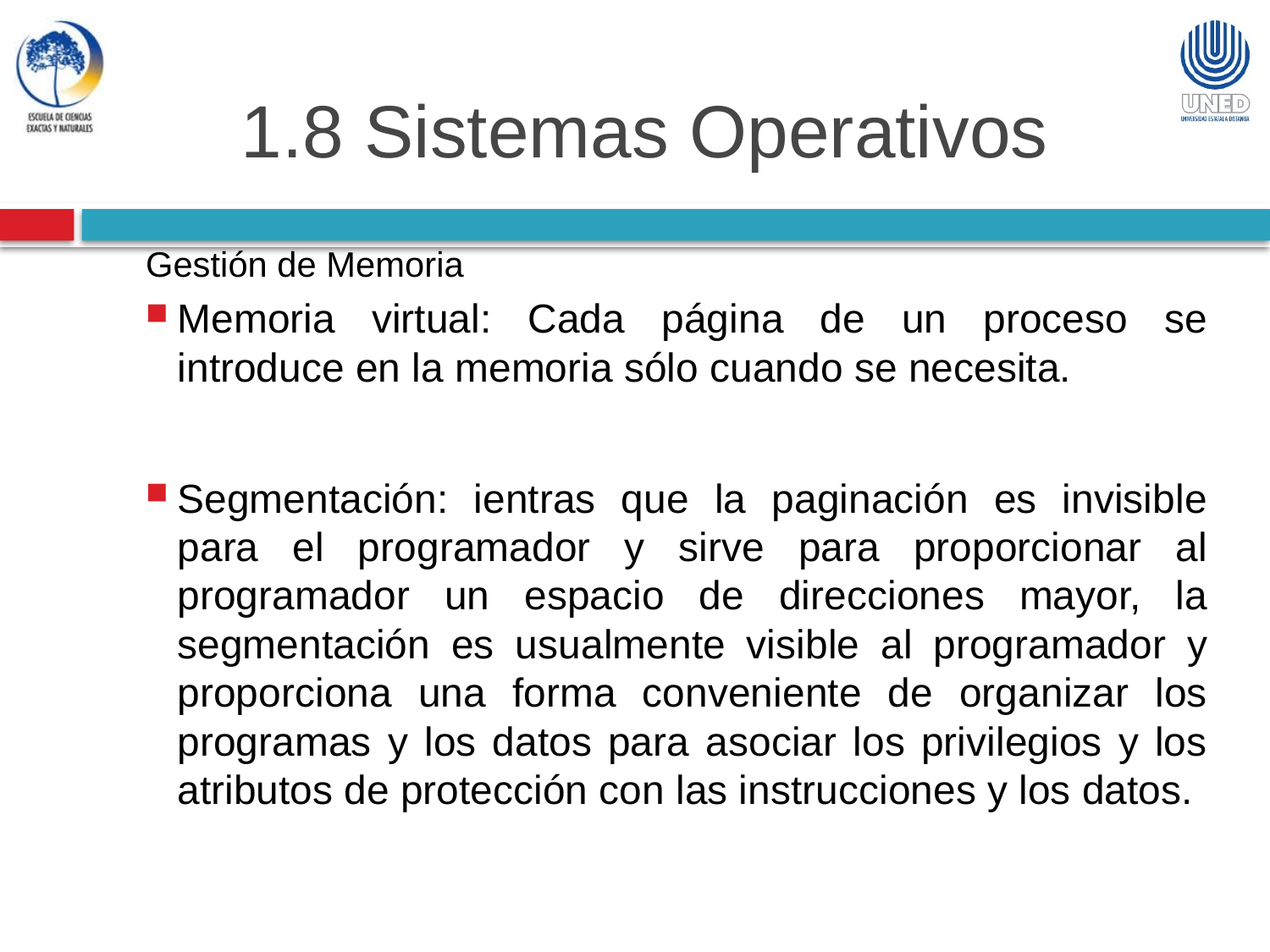

1.8 Sistemas Operativos
Gestión de Memoria
Memoria virtual: Cada página de un proceso se introduce en la memoria sólo cuando se necesita.

Segmentación: ientras que la paginación es invisible para el programador y sirve para proporcionar al programador un espacio de direcciones mayor, la segmentación es usualmente visible al programador y proporciona una forma conveniente de organizar los programas y los datos para asociar los privilegios y los atributos de protección con las instrucciones y los datos.